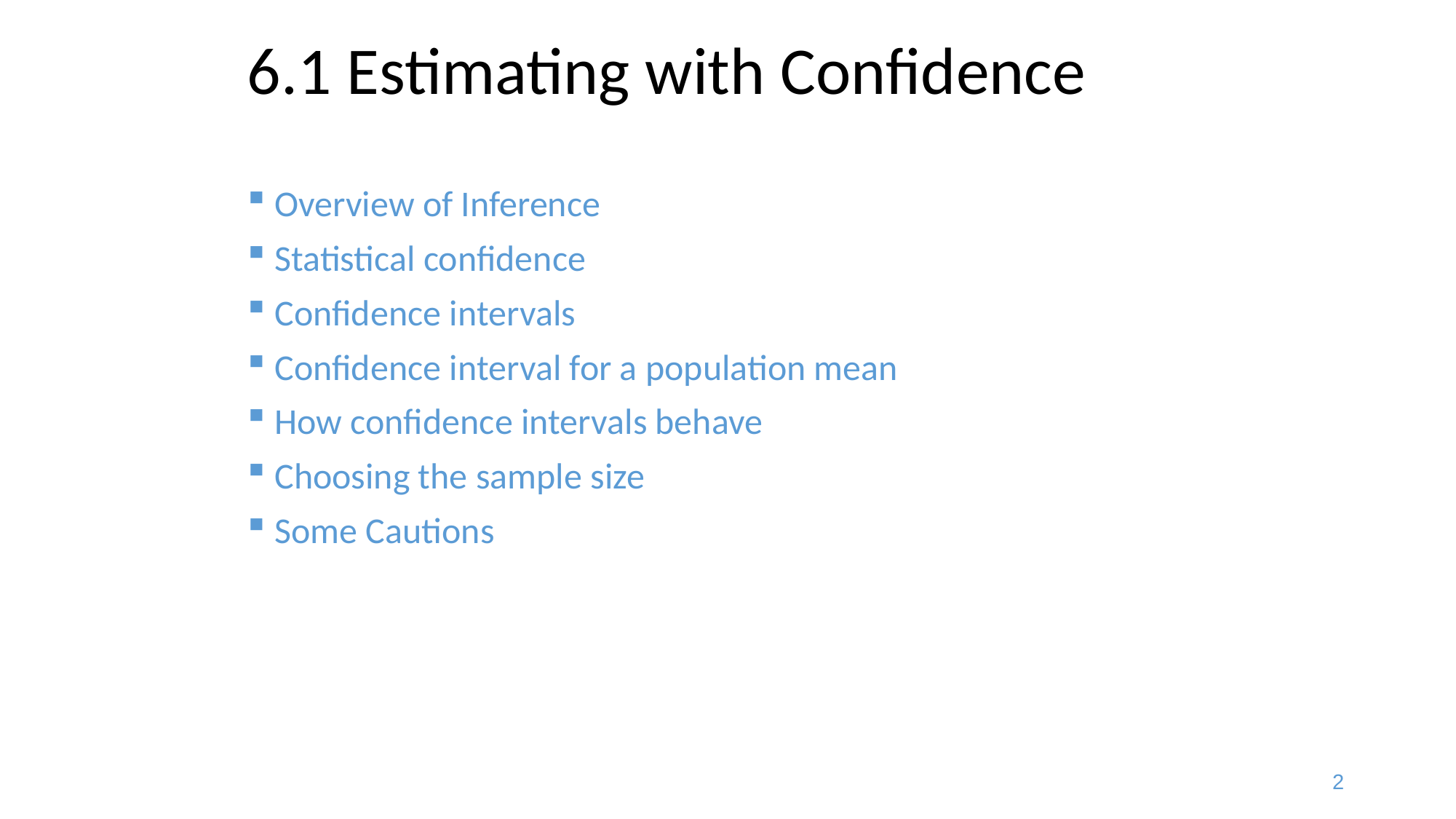

# 6.1 Estimating with Confidence
Overview of Inference
Statistical confidence
Confidence intervals
Confidence interval for a population mean
How confidence intervals behave
Choosing the sample size
Some Cautions
2